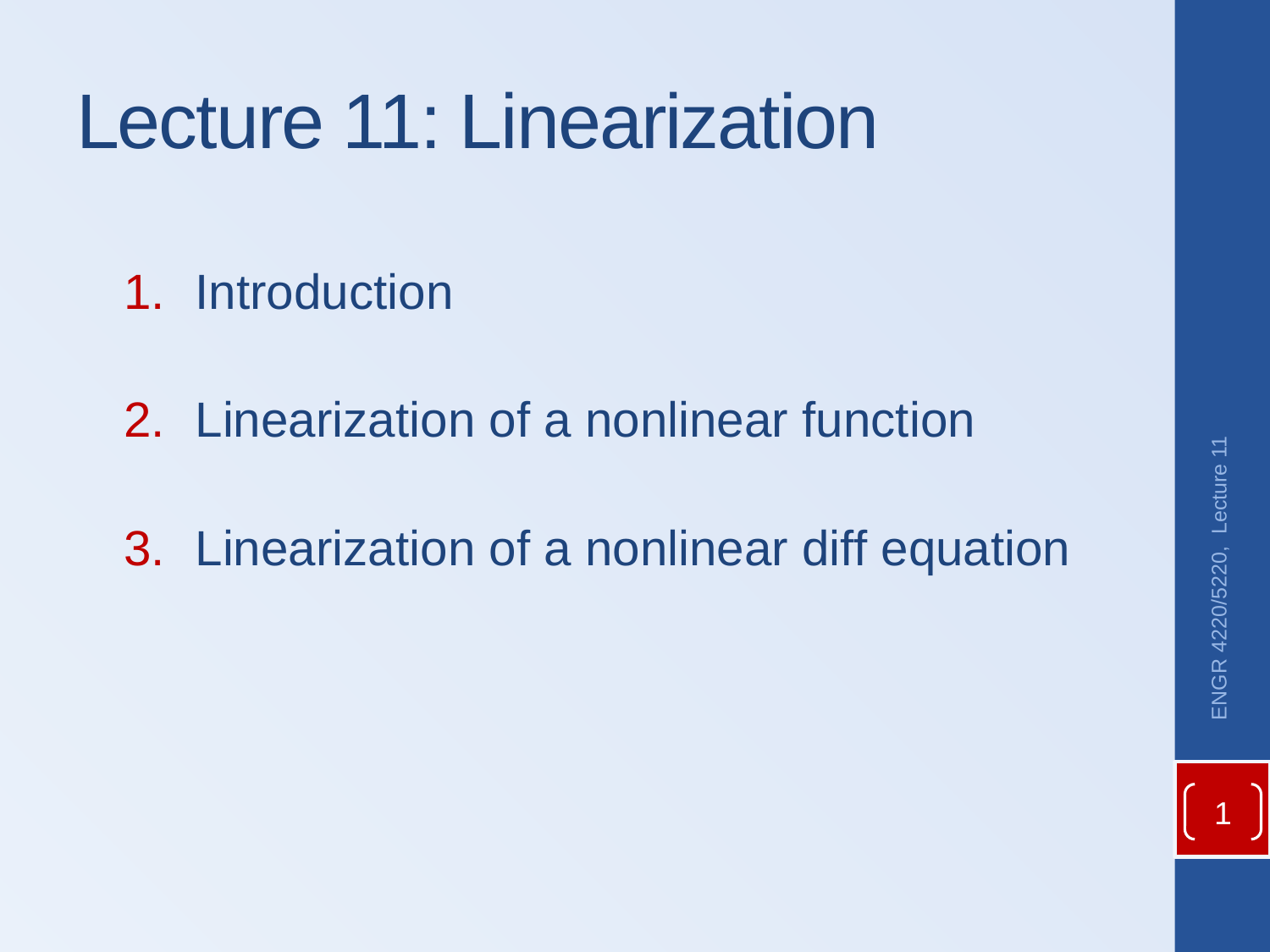

# Lecture 11: Linearization

Introduction

Linearization of a nonlinear function

Linearization of a nonlinear diff equation
ENGR 4220/5220,  Lecture 11
1